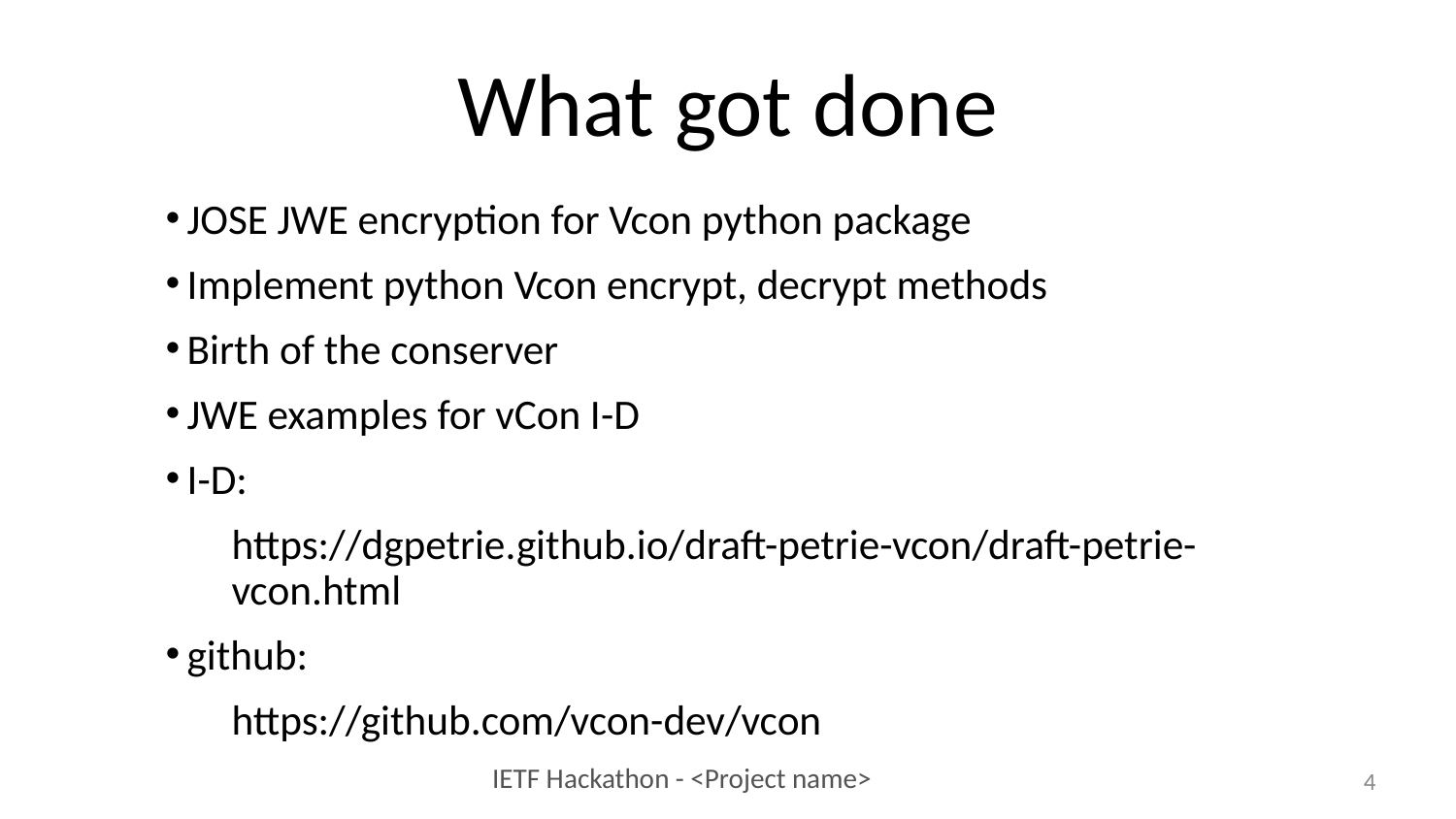

# What got done
JOSE JWE encryption for Vcon python package
Implement python Vcon encrypt, decrypt methods
Birth of the conserver
JWE examples for vCon I-D
I-D:
https://dgpetrie.github.io/draft-petrie-vcon/draft-petrie-vcon.html
github:
https://github.com/vcon-dev/vcon
4